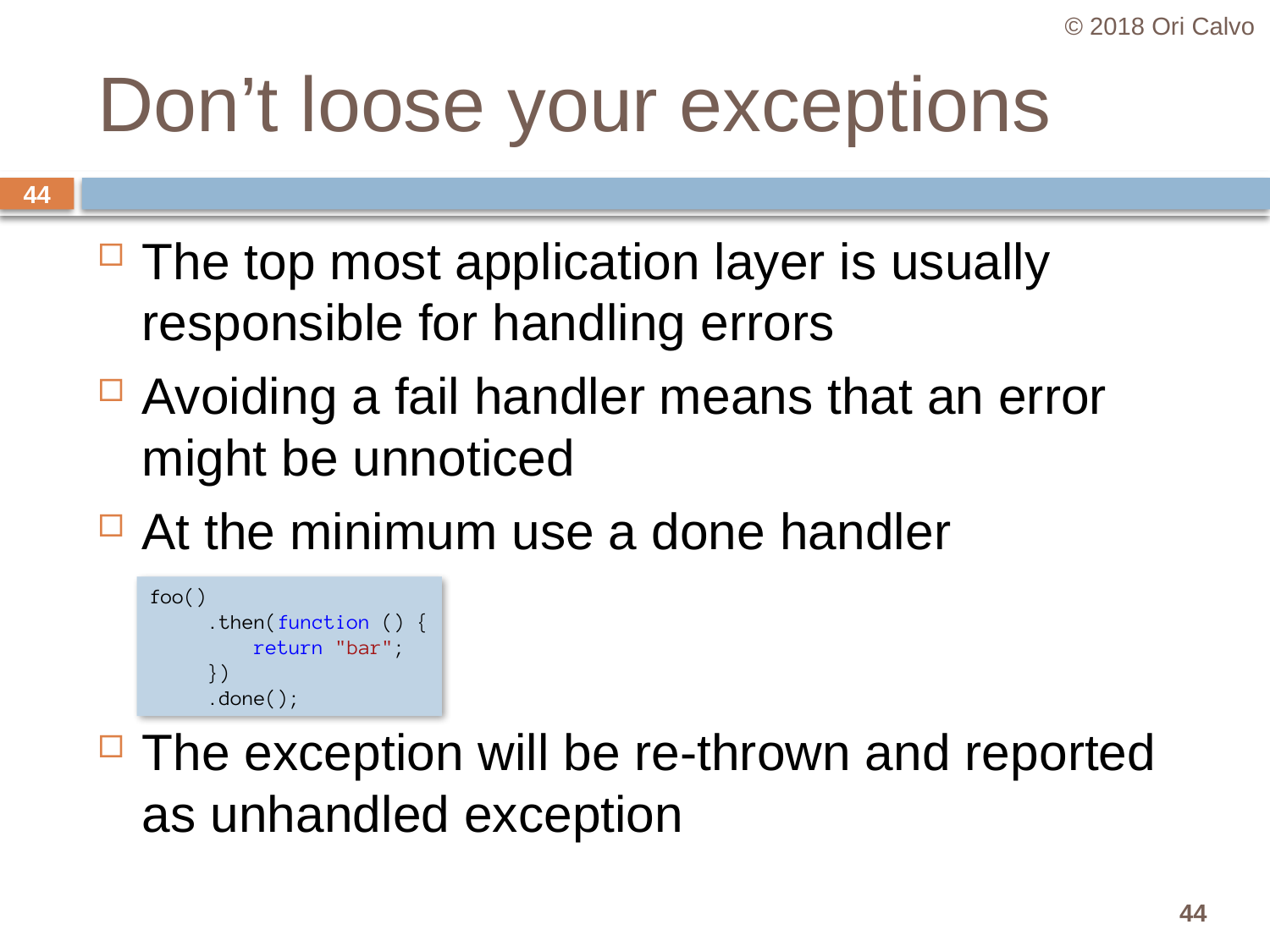

© 2018 Ori Calvo
# Don’t loose your exceptions
44
The top most application layer is usually responsible for handling errors
Avoiding a fail handler means that an error might be unnoticed
At the minimum use a done handler

The exception will be re-thrown and reported as unhandled exception
foo()
     .then(function () {
         return "bar";
     })
     .done();